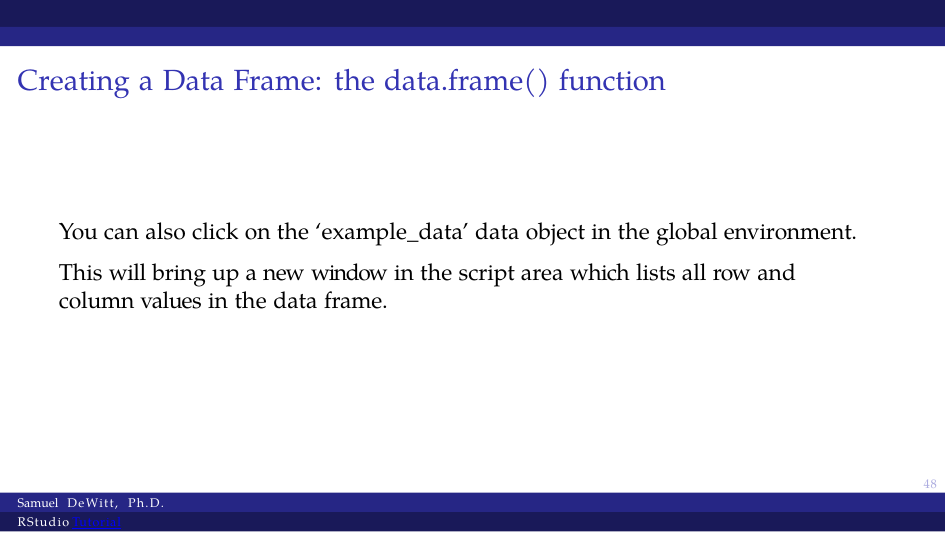

# Creating a Data Frame: the data.frame() function
You can also click on the ‘example_data’ data object in the global environment.
This will bring up a new window in the script area which lists all row and column values in the data frame.
48
Samuel DeWitt, Ph.D. RStudio Tutorial